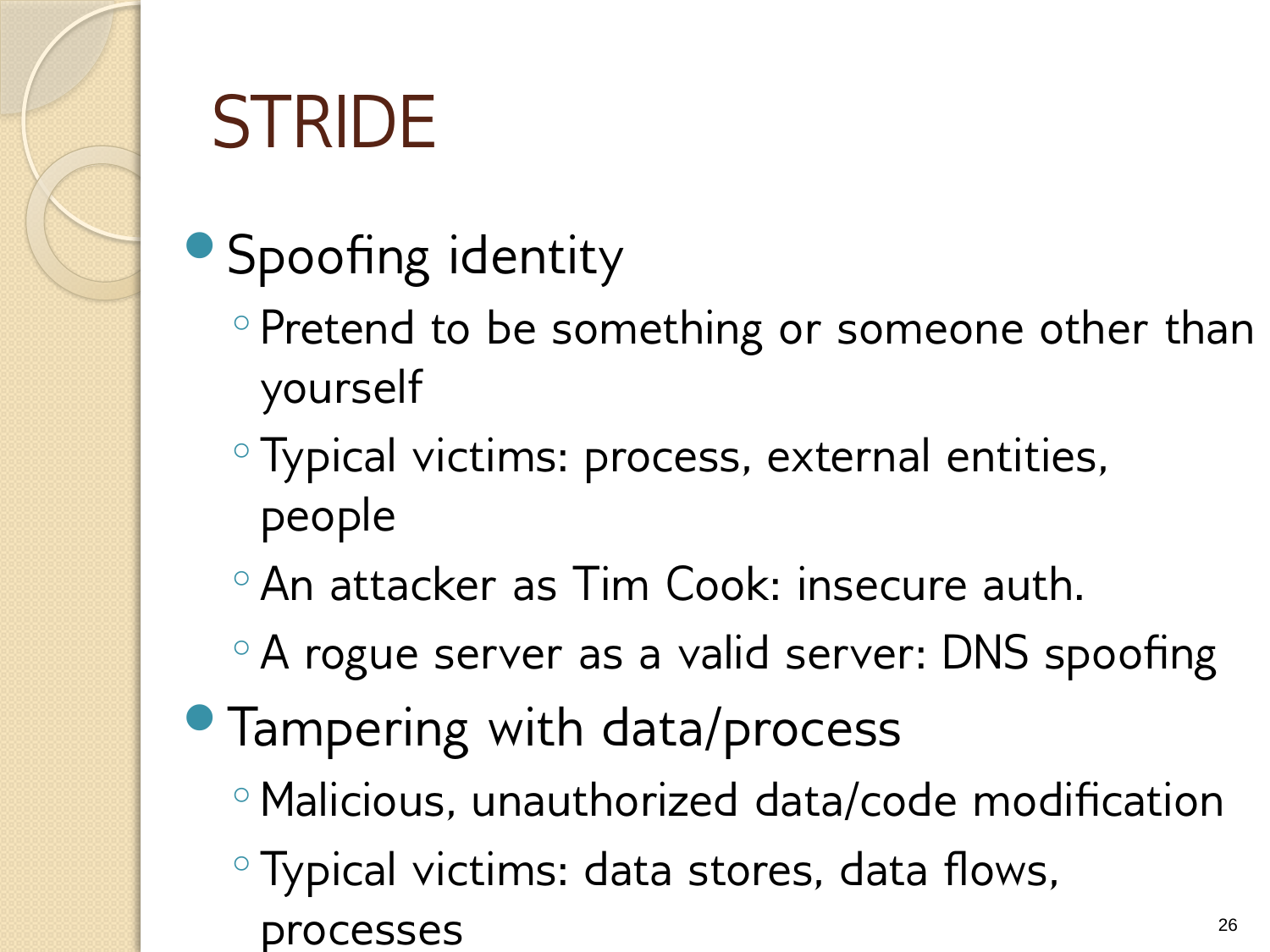

# STRIDE
Spoofing identity
Pretend to be something or someone other than yourself
Typical victims: process, external entities, people
An attacker as Tim Cook: insecure auth.
A rogue server as a valid server: DNS spoofing
Tampering with data/process
Malicious, unauthorized data/code modification
Typical victims: data stores, data flows, processes
26